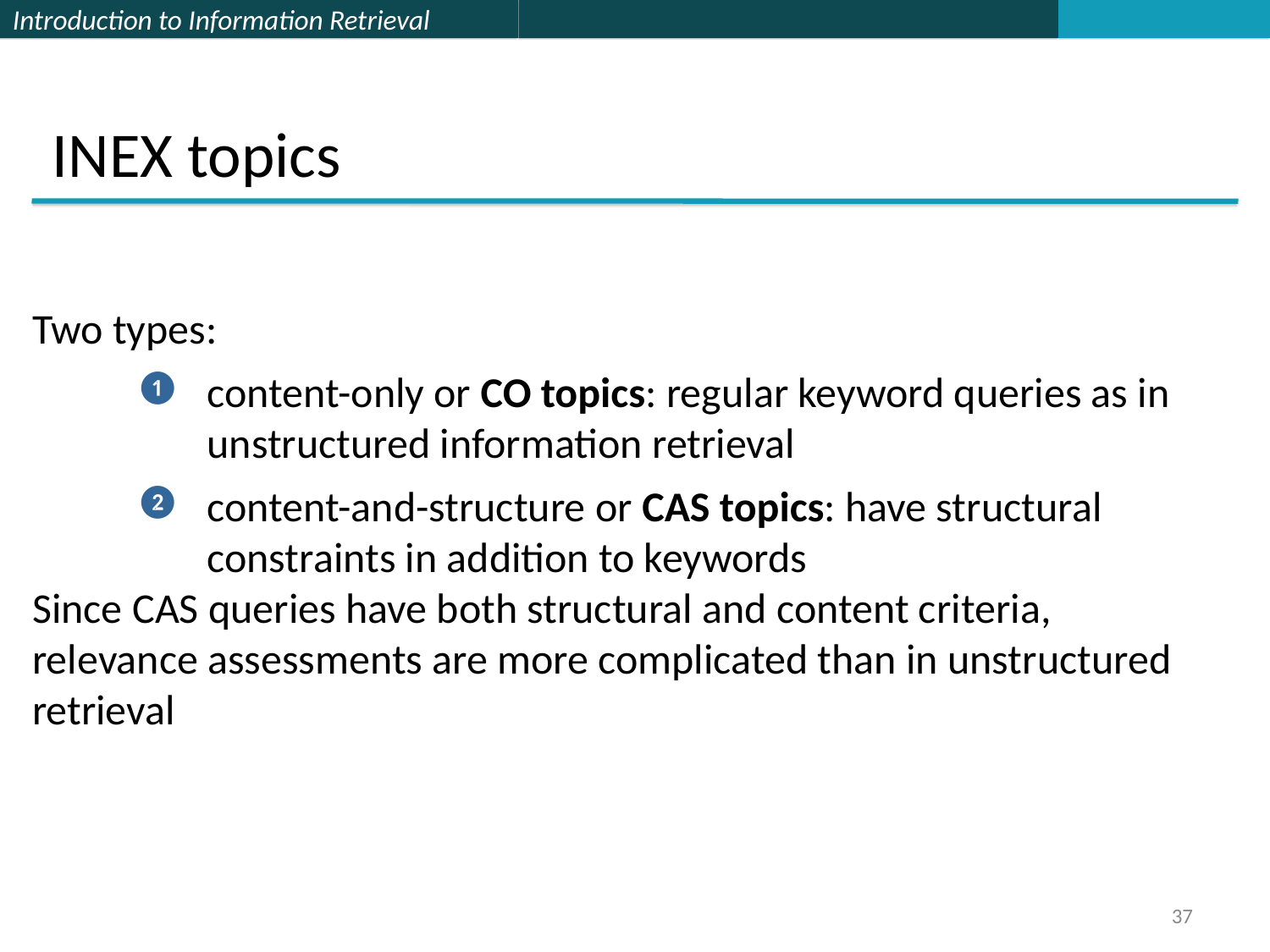

INEX topics
Two types:
content-only or CO topics: regular keyword queries as in unstructured information retrieval
content-and-structure or CAS topics: have structural constraints in addition to keywords
Since CAS queries have both structural and content criteria, relevance assessments are more complicated than in unstructured retrieval
37